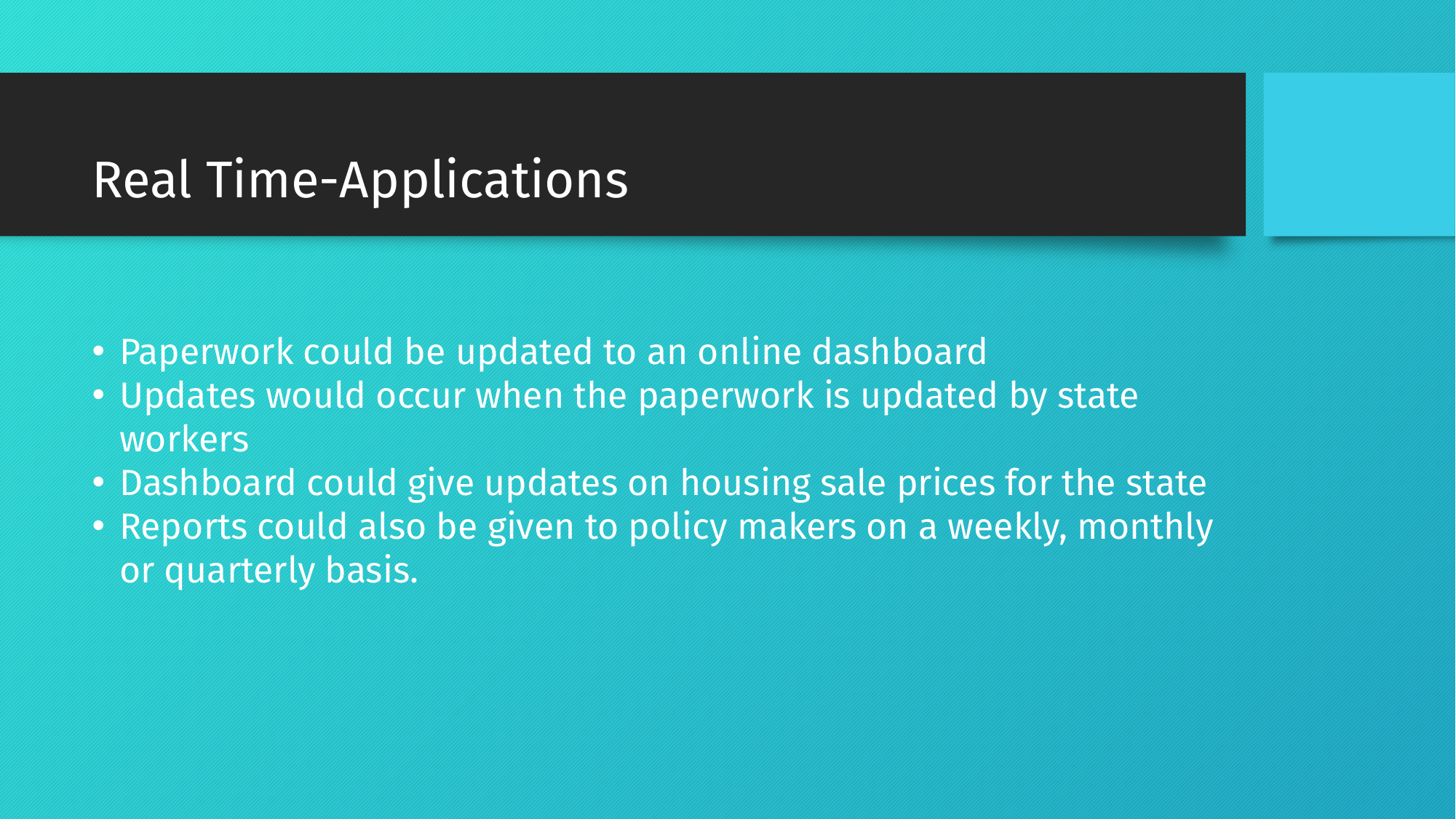

# Real Time-Applications

Paperwork could be updated to an online dashboard
Updates would occur when the paperwork is updated by state workers
Dashboard could give updates on housing sale prices for the state
Reports could also be given to policy makers on a weekly, monthly or quarterly basis.